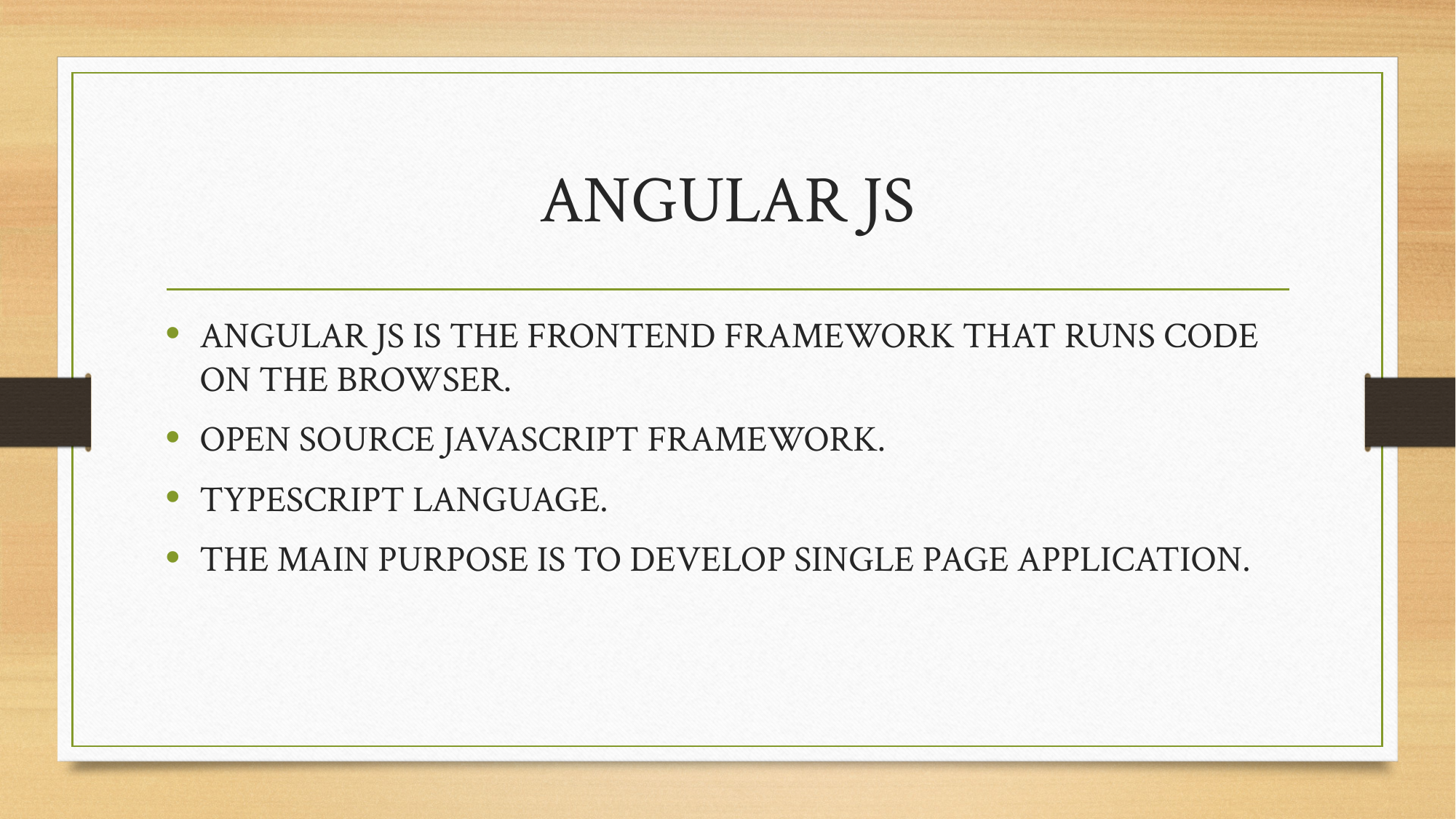

# ANGULAR JS
ANGULAR JS IS THE FRONTEND FRAMEWORK THAT RUNS CODE ON THE BROWSER.
OPEN SOURCE JAVASCRIPT FRAMEWORK.
TYPESCRIPT LANGUAGE.
THE MAIN PURPOSE IS TO DEVELOP SINGLE PAGE APPLICATION.